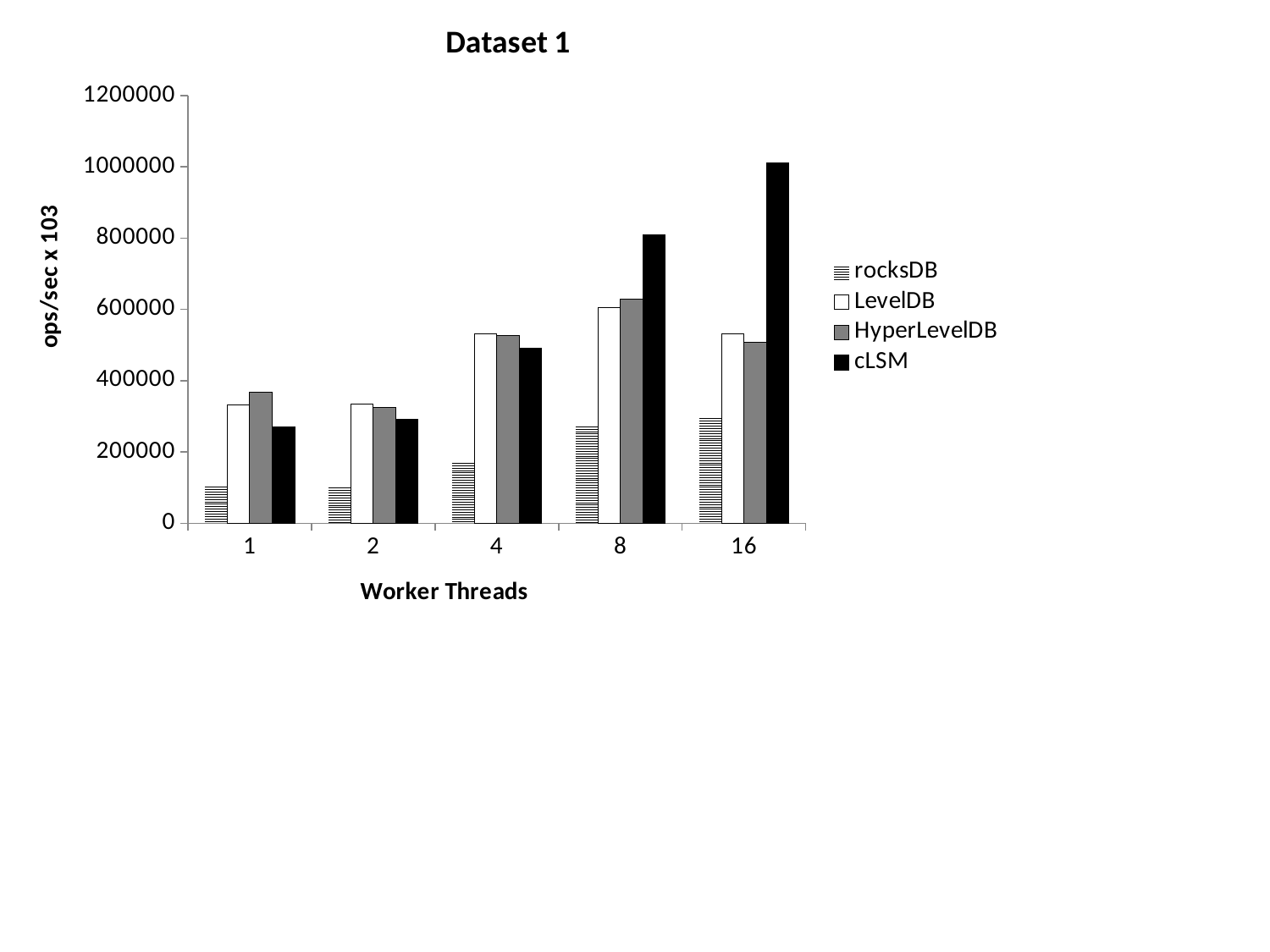

### Chart: Dataset 1

| Category | rocksDB | LevelDB | HyperLevelDB | cLSM |
|---|---|---|---|---|
|  | 108408.0 | 331063.0 | 367467.0 | 270711.0 |
|  | 105876.0 | 335183.0 | 323893.0 | 292714.0 |
|  | 175567.0 | 530788.0 | 526590.0 | 490496.0 |
|  | 277972.0 | 605825.0 | 628690.0 | 809631.0 |
|  | 300238.0 | 530981.0 | 506685.0 | 1010903.0 |